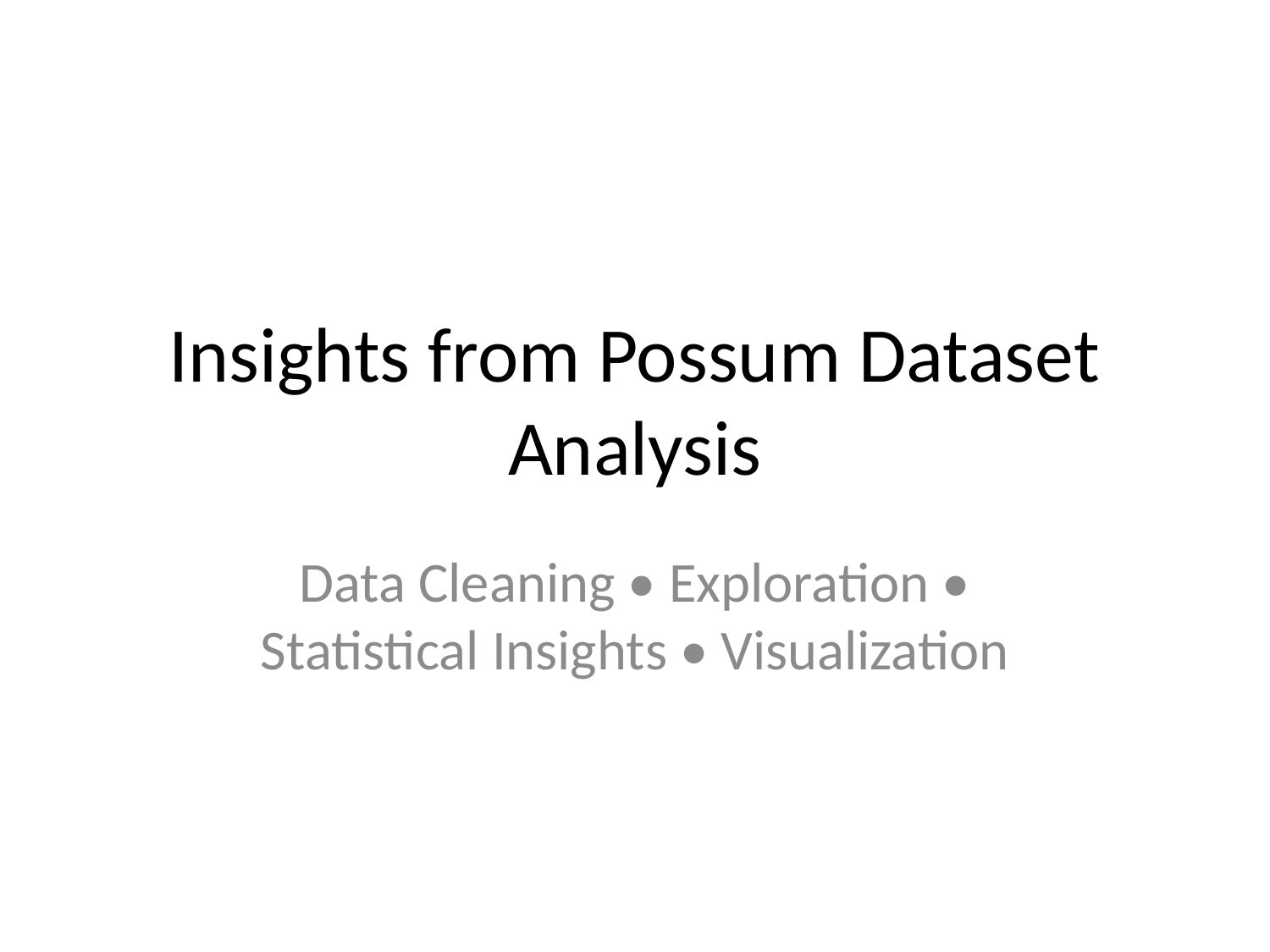

# Insights from Possum Dataset Analysis
Data Cleaning • Exploration • Statistical Insights • Visualization